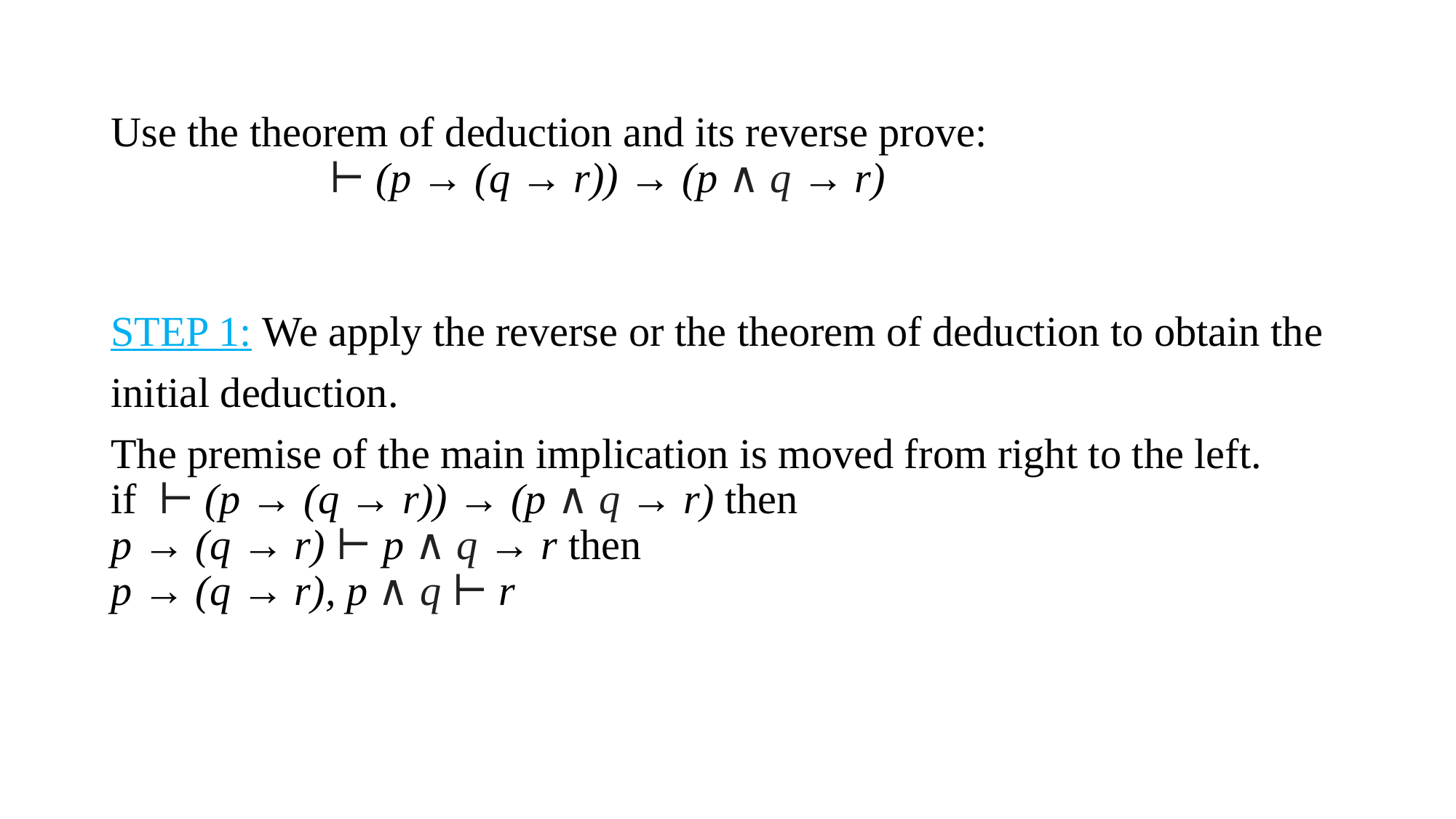

Use the theorem of deduction and its reverse prove:
		⊢ (p → (q → r)) → (p ∧ q → r)

STEP 1: We apply the reverse or the theorem of deduction to obtain the initial deduction.
The premise of the main implication is moved from right to the left.
if  ⊢ (p → (q → r)) → (p ∧ q → r) then
p → (q → r) ⊢ p ∧ q → r then
p → (q → r), p ∧ q ⊢ r
#